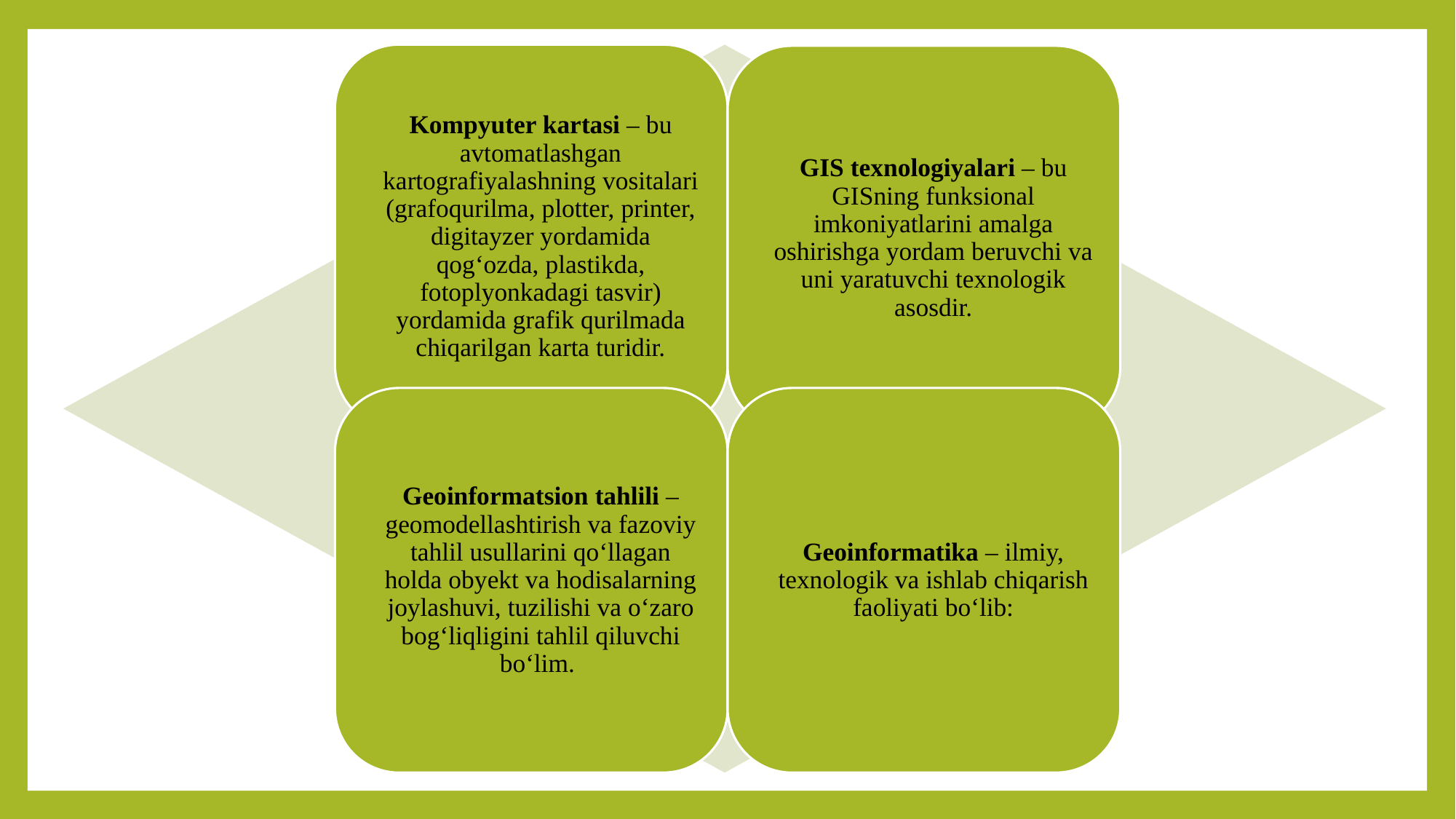

Kоmpyuter kartasi – bu avtomatlashgan kartografiyalashning vositalari (grafoqurilma, plotter, printer, digitayzer yordamida qogʻozda, plastikda, fotoplyonkadagi tasvir) yordamida grafik qurilmada chiqarilgan karta turidir.
GIS teхnologiyalari – bu GISning funksional imkoniyatlarini amalga oshirishga yordam beruvchi va uni yaratuvchi teхnologik asosdir.
Geоinfоrmаtsiоn tahlili – geomodellashtirish va fazoviy tahlil usullarini qoʻllagan holda obyekt va hodisalarning joylashuvi, tuzilishi va oʻzaro bogʻliqligini tahlil qiluvchi boʻlim.
Geoinformatika – ilmiy, teхnologik va ishlab chiqarish faoliyati boʻlib: